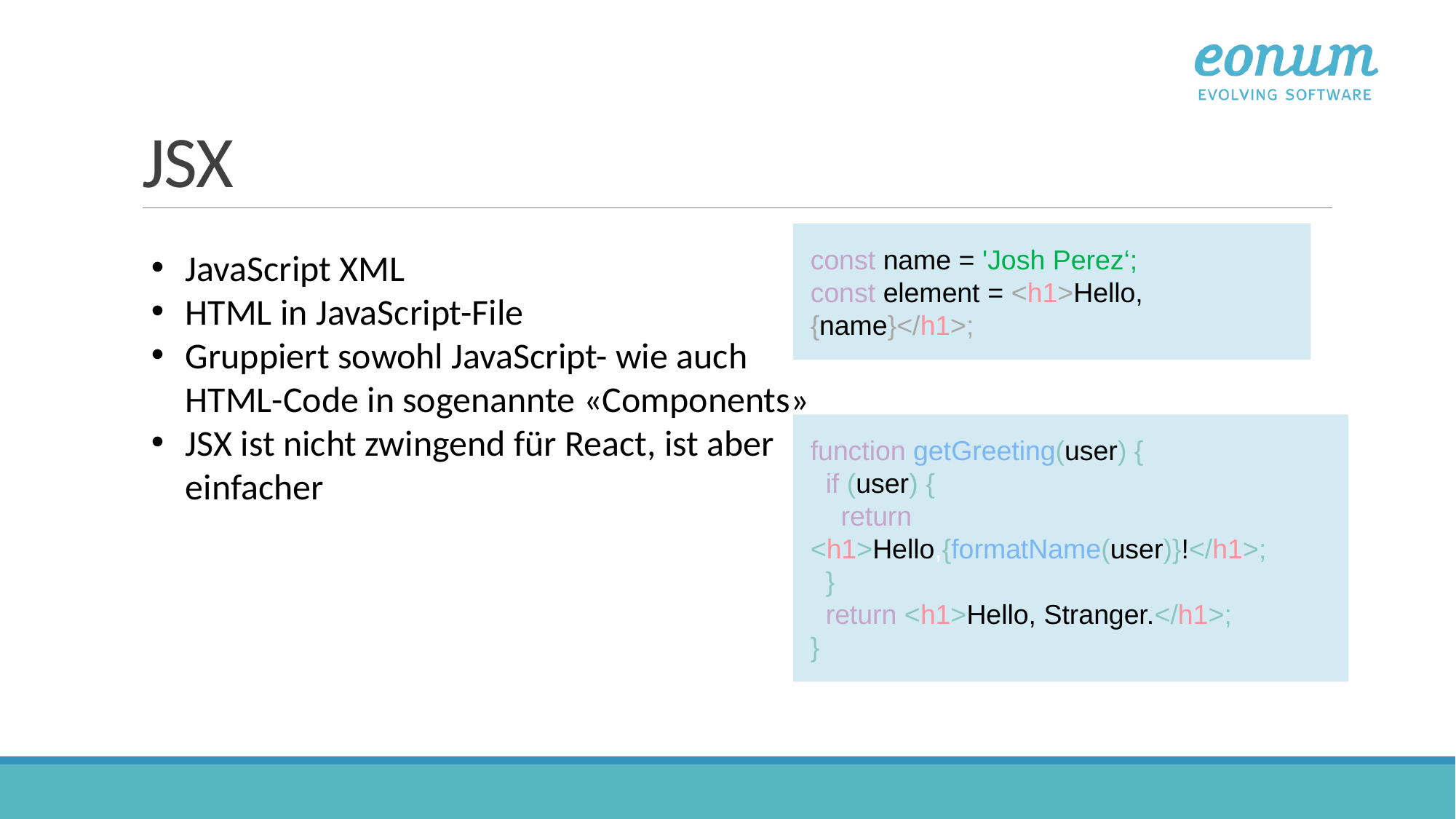

# JSX

JavaScript XML
HTML in JavaScript-File
Gruppiert sowohl JavaScript- wie auch HTML-Code in sogenannte «Components»
JSX ist nicht zwingend für React, ist aber einfacher

const name = 'Josh Perez‘;
const element = <h1>Hello, {name}</h1>;
function getGreeting(user) {
  if (user) {
    return <h1>Hello,{formatName(user)}!</h1>;
  }
  return <h1>Hello, Stranger.</h1>;
}